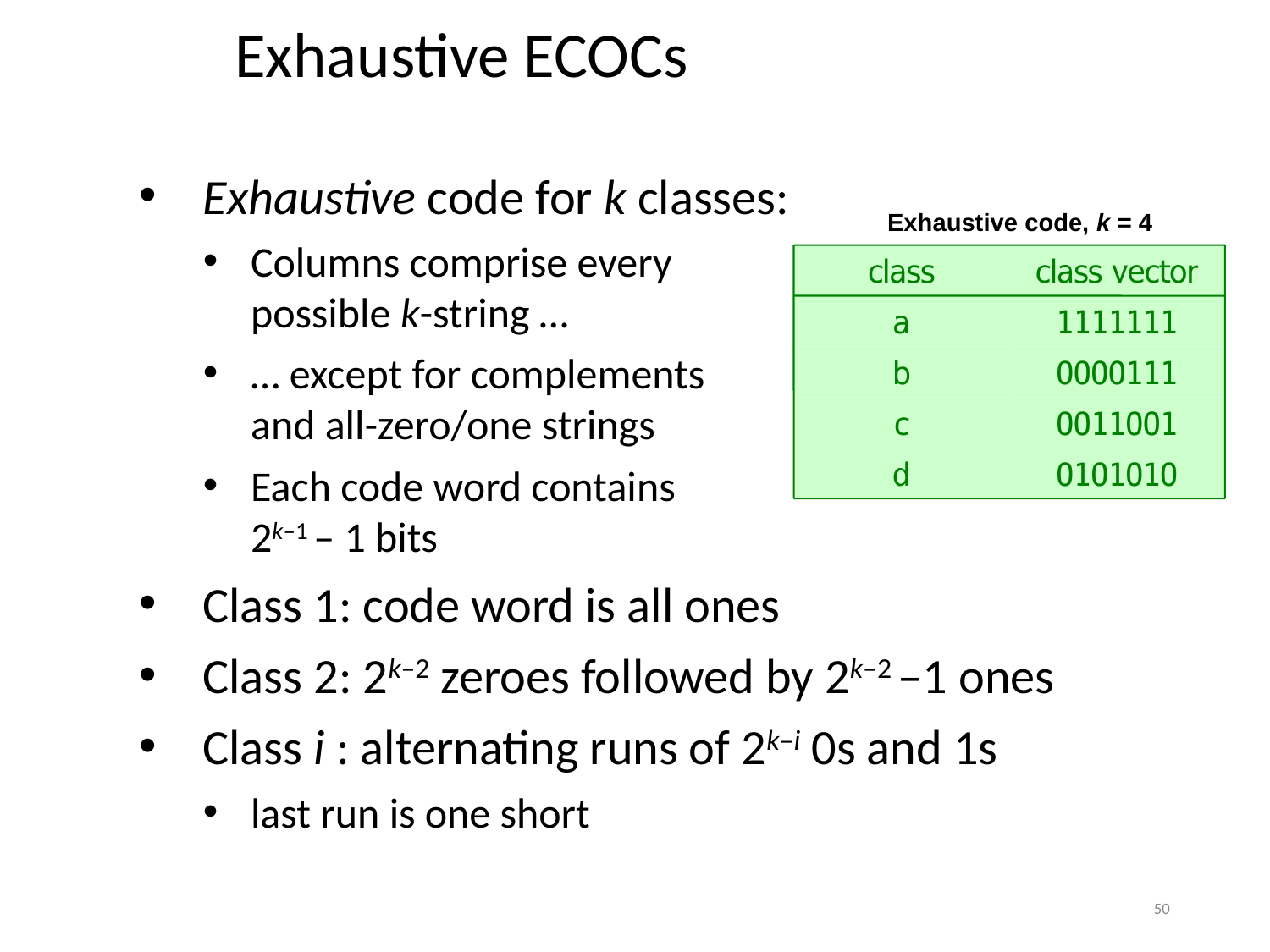

Exhaustive ECOCs
Exhaustive code for k classes:
Columns comprise every
possible k-string …
… except for complements
and all-zero/one strings
Each code word contains
2k–1 – 1 bits
Class 1: code word is all ones
Class 2: 2k–2 zeroes followed by 2k–2 –1 ones
Class i : alternating runs of 2k–i 0s and 1s
last run is one short
Exhaustive code, k = 4
class

class vector

a

1111111
b
0000111
c
0011001
d
0101010

50